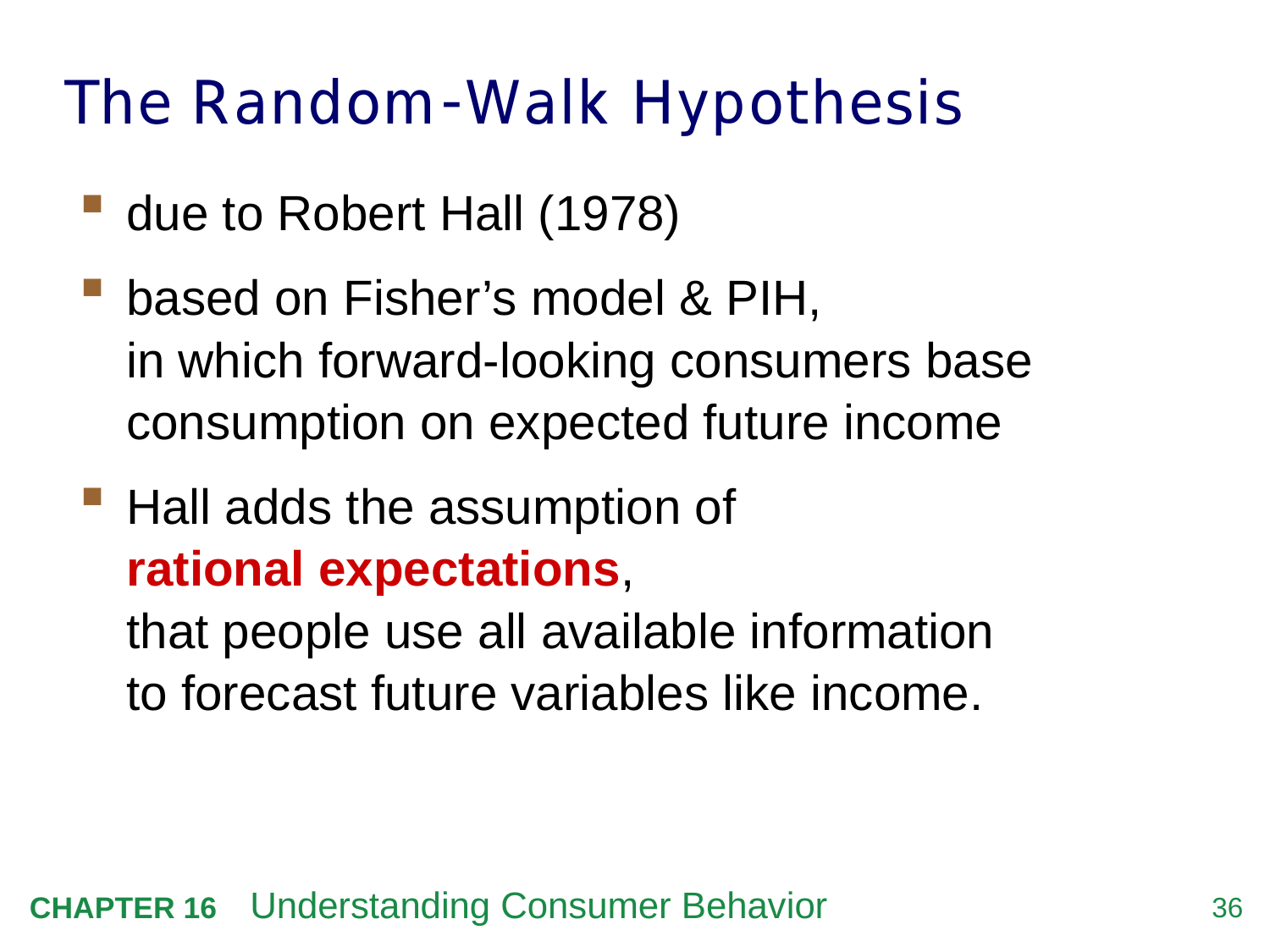

# The Random-Walk Hypothesis
due to Robert Hall (1978)
based on Fisher’s model & PIH,
in which forward-looking consumers base consumption on expected future income
Hall adds the assumption of
rational expectations,
that people use all available information
to forecast future variables like income.